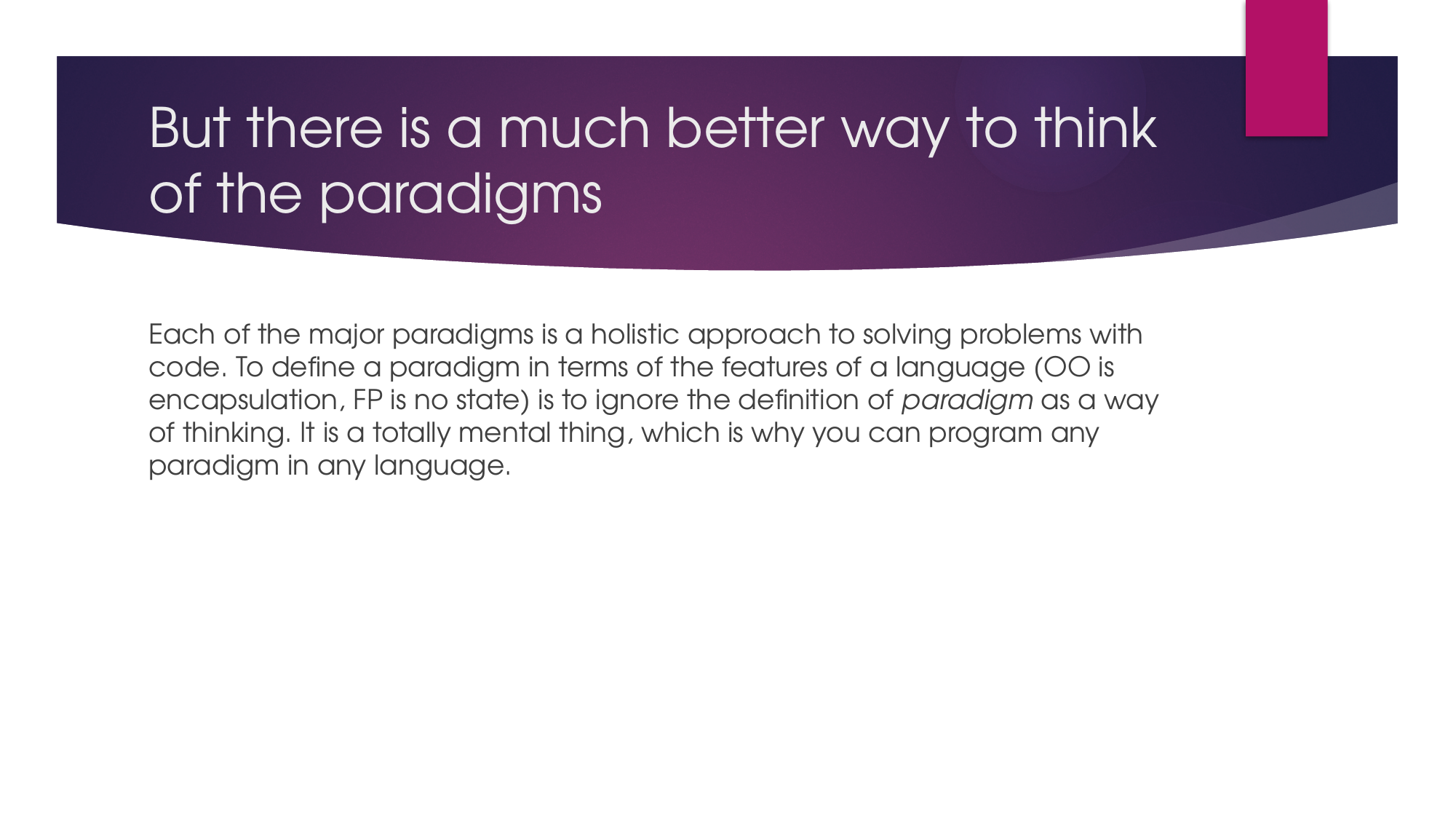

# But there is a much better way to think of the paradigms
Each of the major paradigms is a holistic approach to solving problems with code. To define a paradigm in terms of the features of a language (OO is encapsulation, FP is no state) is to ignore the definition of paradigm as a way of thinking. It is a totally mental thing, which is why you can program any paradigm in any language.